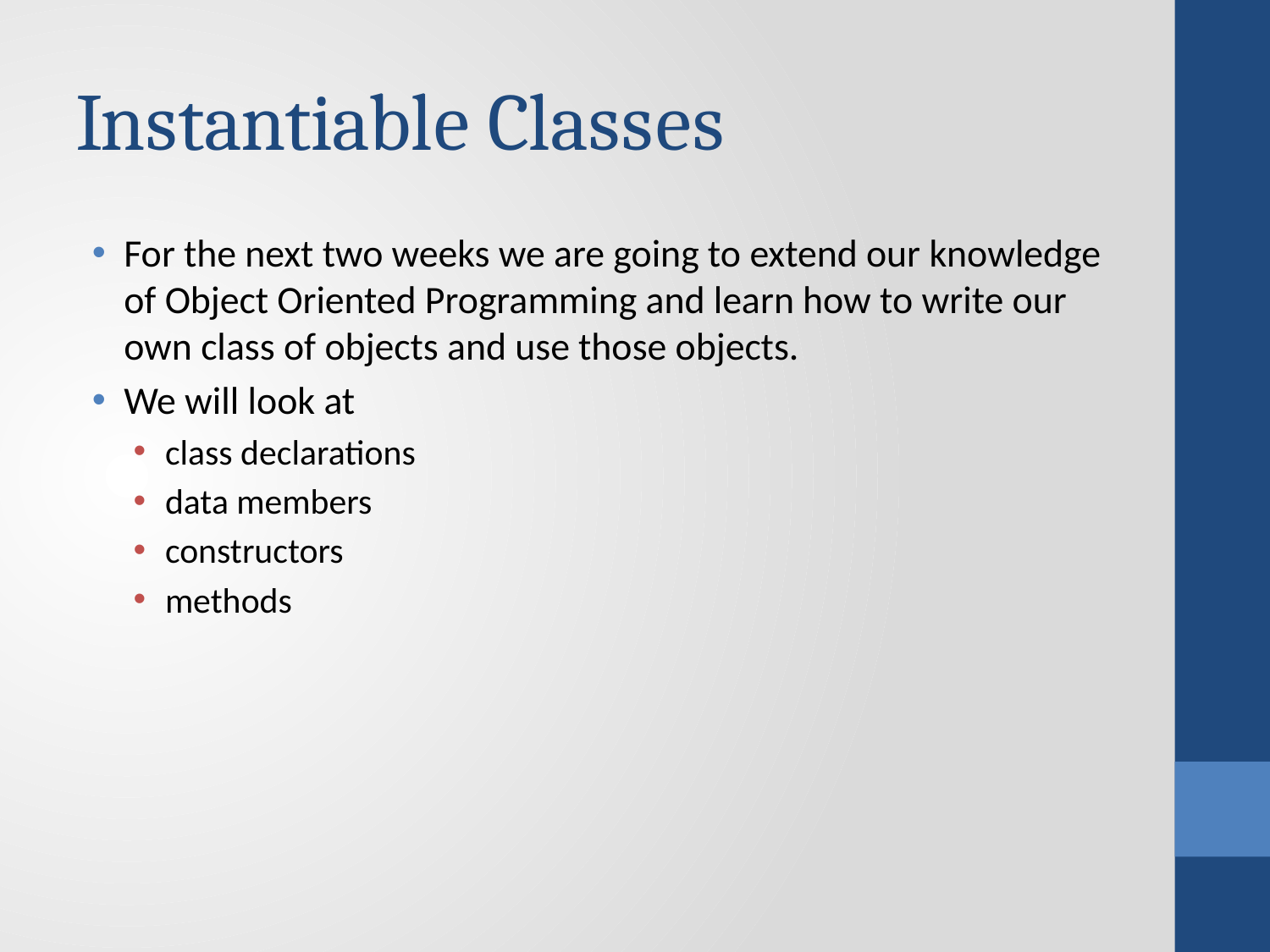

# Instantiable Classes
For the next two weeks we are going to extend our knowledge of Object Oriented Programming and learn how to write our own class of objects and use those objects.
We will look at
class declarations
data members
constructors
methods